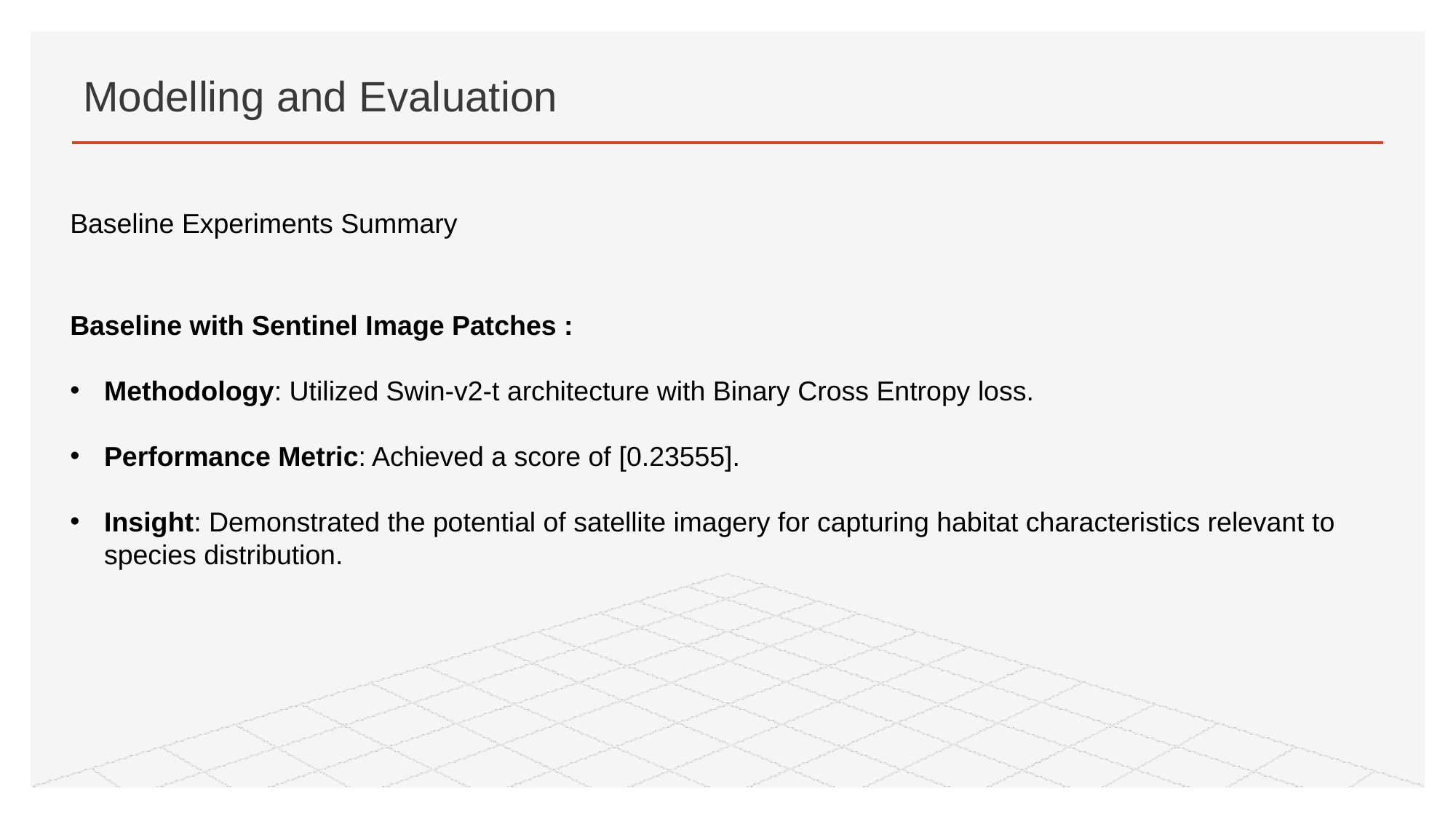

# Modelling and Evaluation
Baseline Experiments Summary
Baseline with Sentinel Image Patches :

Methodology: Utilized Swin-v2-t architecture with Binary Cross Entropy loss.

Performance Metric: Achieved a score of [0.23555].

Insight: Demonstrated the potential of satellite imagery for capturing habitat characteristics relevant to species distribution.